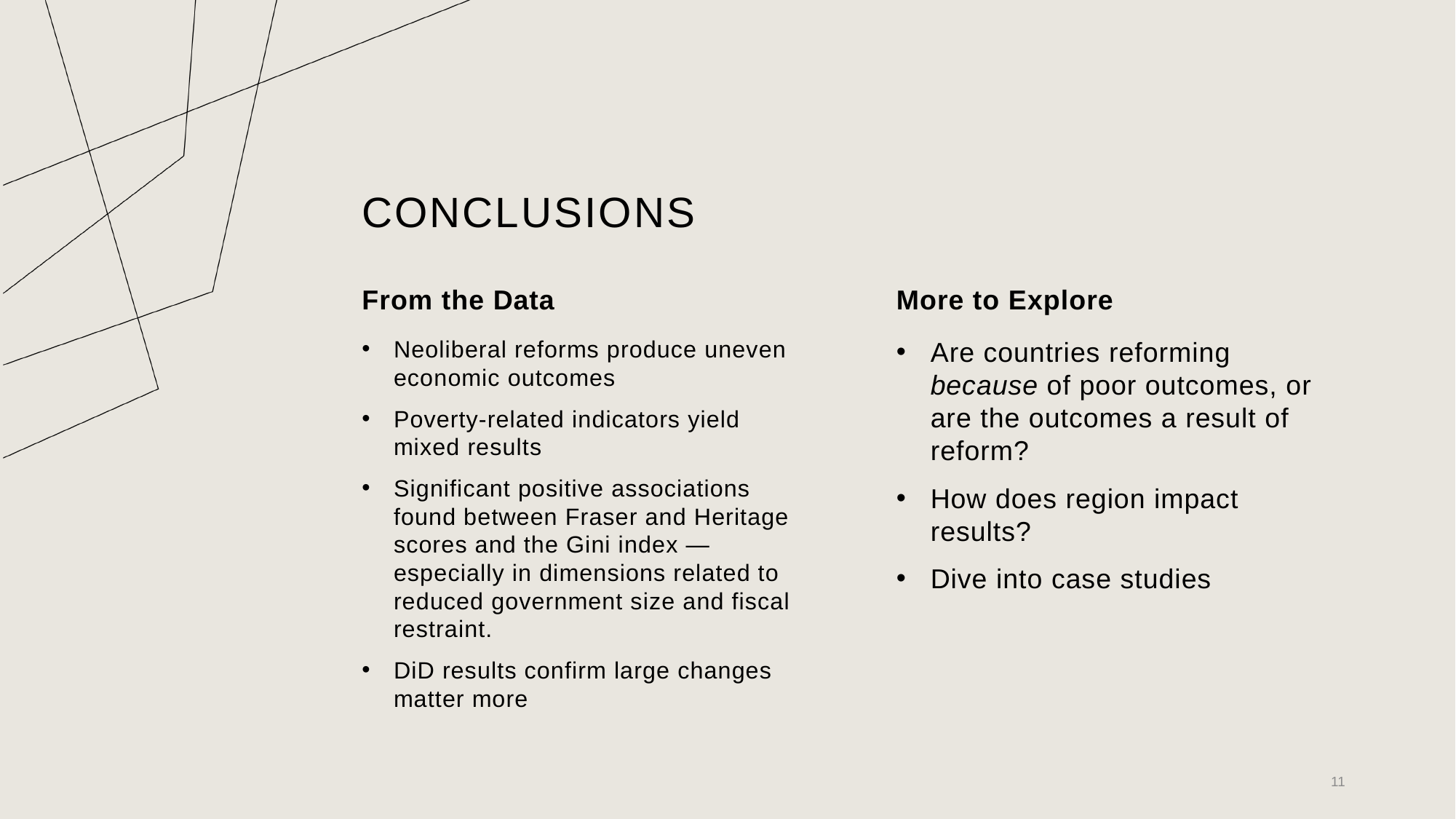

Significant positive associations found between Fraser and Heritage scores and the Gini index — especially in dimensions related to reduced government size and fiscal restraint.

# Conclusions
From the Data
More to Explore
Are countries reforming because of poor outcomes, or are the outcomes a result of reform?
How does region impact results?
Dive into case studies
Neoliberal reforms produce uneven economic outcomes
Poverty-related indicators yield mixed results
Significant positive associations found between Fraser and Heritage scores and the Gini index — especially in dimensions related to reduced government size and fiscal restraint.
DiD results confirm large changes matter more

11